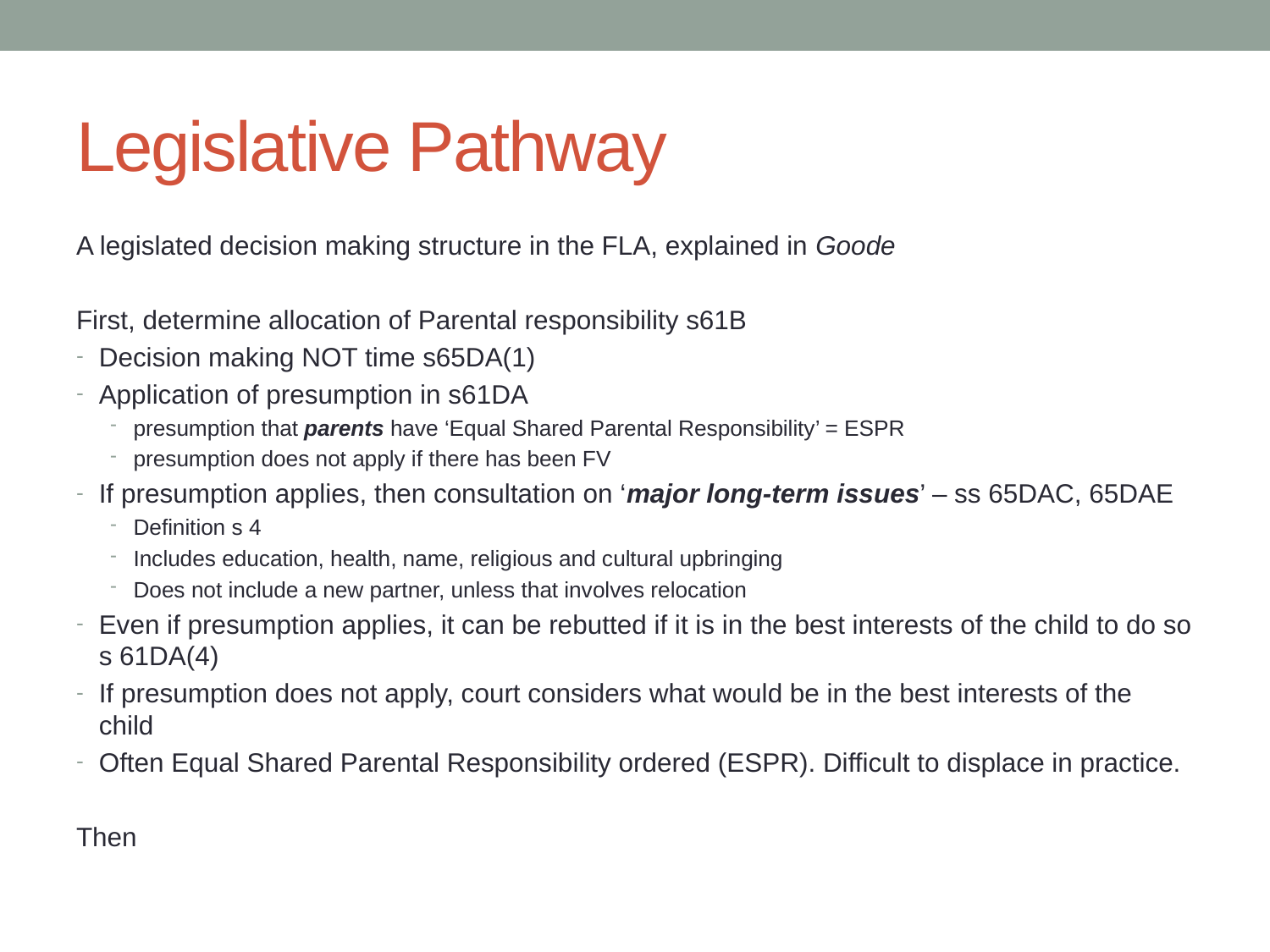

# Legislative Pathway
A legislated decision making structure in the FLA, explained in Goode

First, determine allocation of Parental responsibility s61B
Decision making NOT time s65DA(1)
Application of presumption in s61DA
presumption that parents have ‘Equal Shared Parental Responsibility’ = ESPR
presumption does not apply if there has been FV
If presumption applies, then consultation on ‘major long-term issues’ – ss 65DAC, 65DAE
Definition s 4
Includes education, health, name, religious and cultural upbringing
Does not include a new partner, unless that involves relocation
Even if presumption applies, it can be rebutted if it is in the best interests of the child to do so s 61DA(4)
If presumption does not apply, court considers what would be in the best interests of the child
Often Equal Shared Parental Responsibility ordered (ESPR). Difficult to displace in practice.

Then